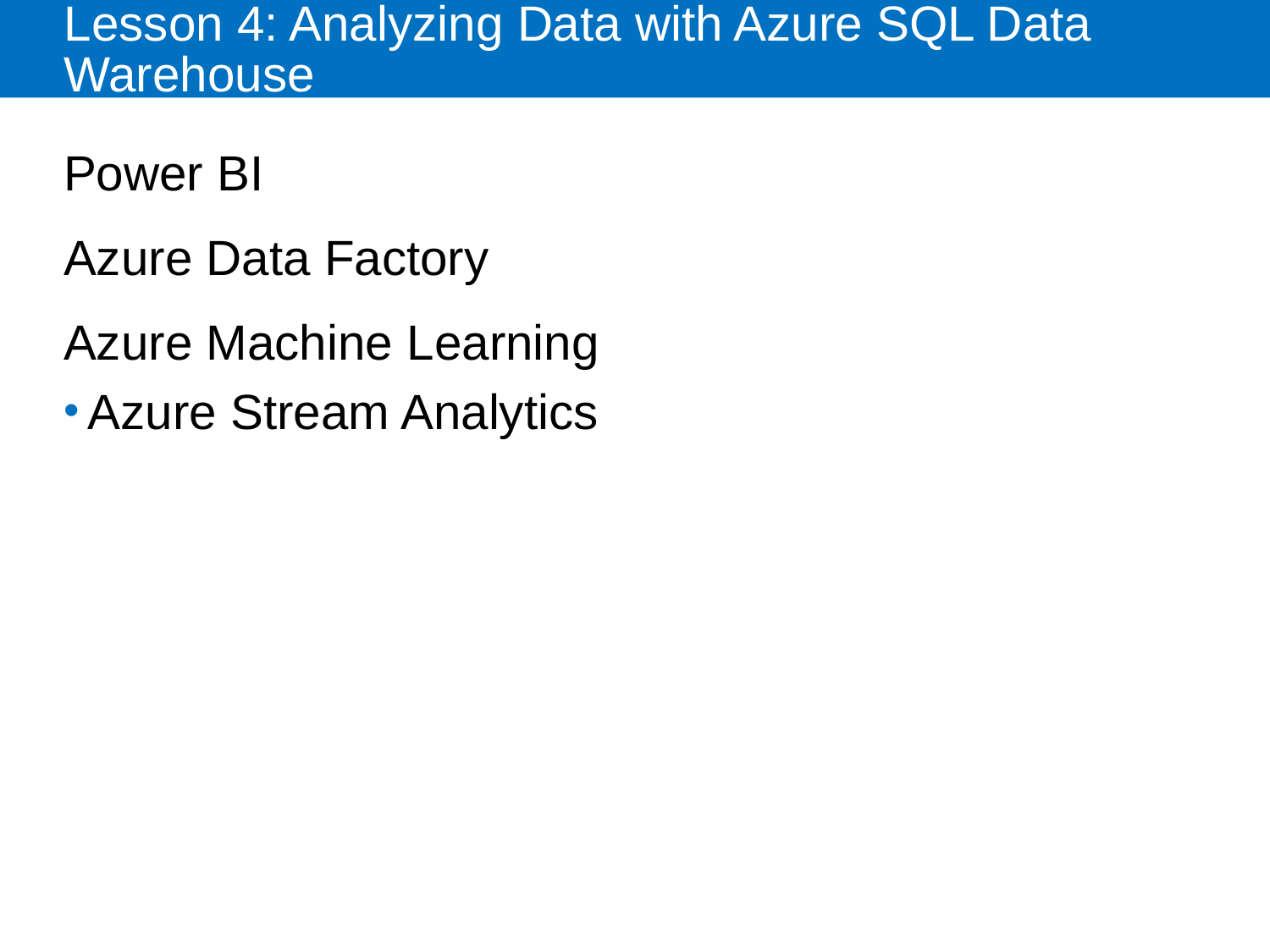

# Lesson 4: Analyzing Data with Azure SQL Data Warehouse
Power BI
Azure Data Factory
Azure Machine Learning
Azure Stream Analytics